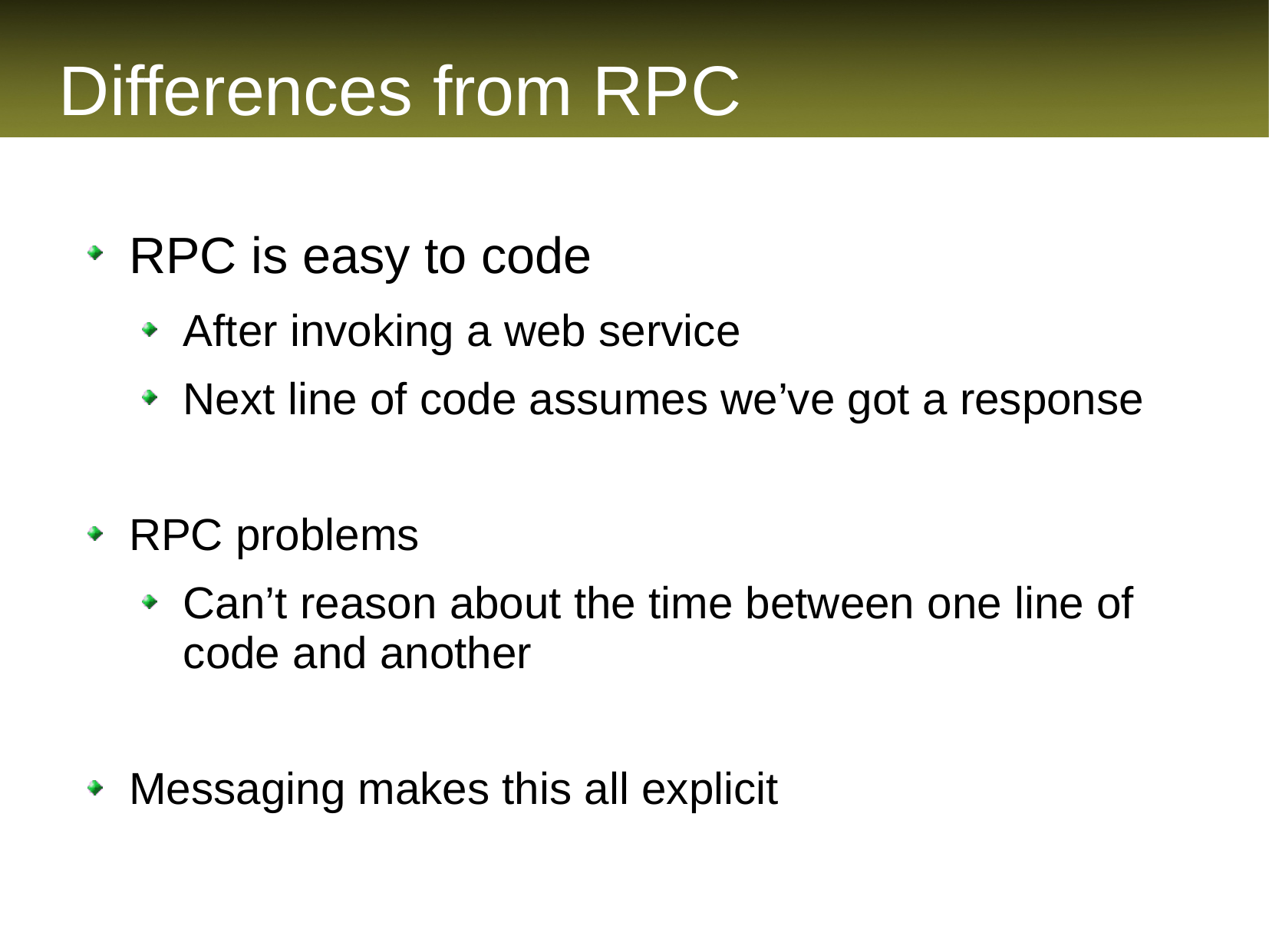

# Differences from RPC
RPC is easy to code
After invoking a web service
Next line of code assumes we’ve got a response

RPC problems
Can’t reason about the time between one line of code and another

Messaging makes this all explicit